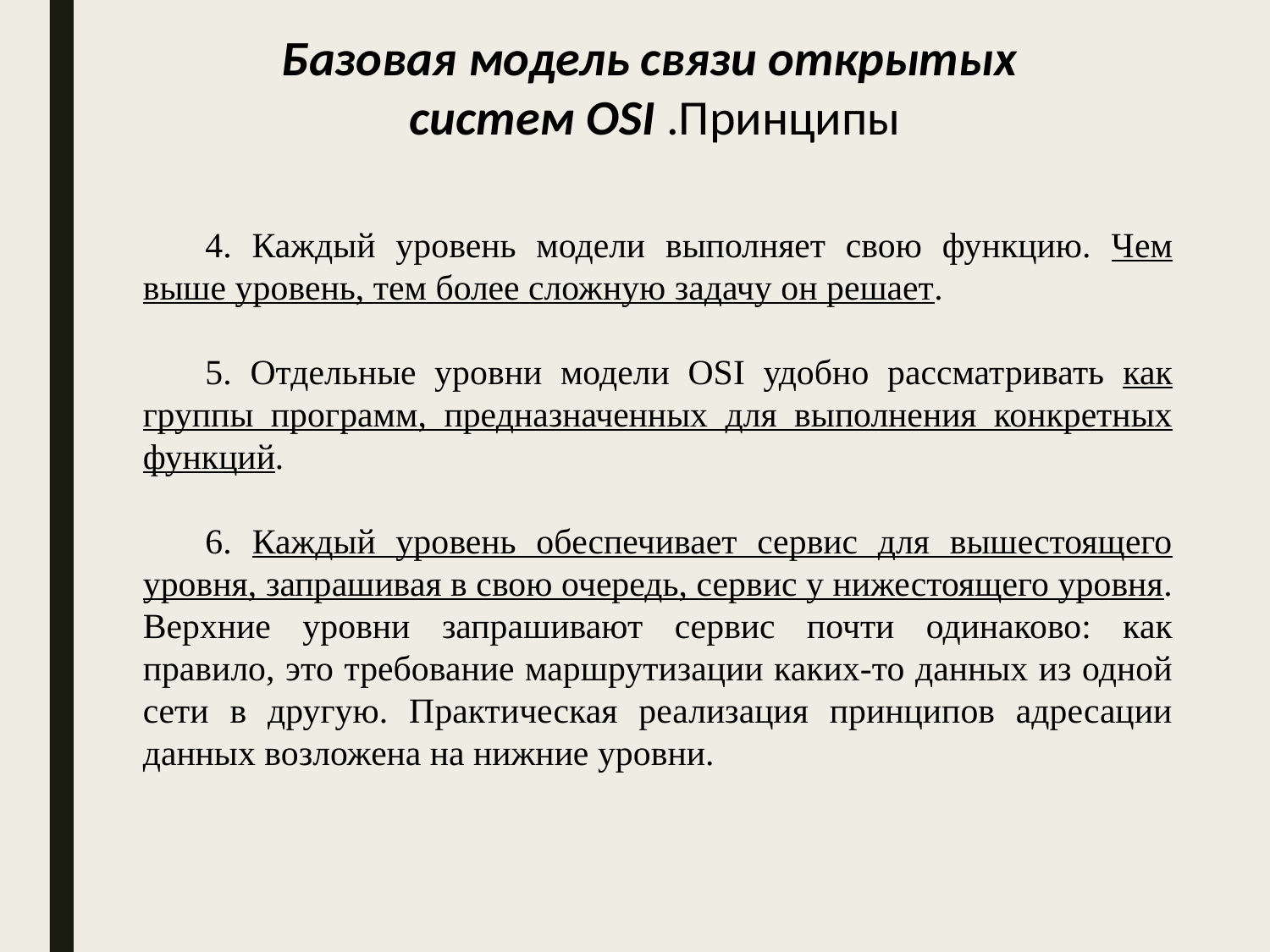

Базовая модель связи открытых
систем OSI .Принципы
4. Каждый уровень модели выполняет свою функцию. Чем выше уровень, тем более сложную задачу он решает.
5. Отдельные уровни модели OSI удобно рассматривать как группы программ, предназначенных для выполнения конкретных функций.
6. Каждый уровень обеспечивает сервис для вышестоящего уровня, запрашивая в свою очередь, сервис у нижестоящего уровня. Верхние уровни запрашивают сервис почти одинаково: как правило, это требование маршрутизации каких-то данных из одной сети в другую. Практическая реализация принципов адресации данных возложена на нижние уровни.